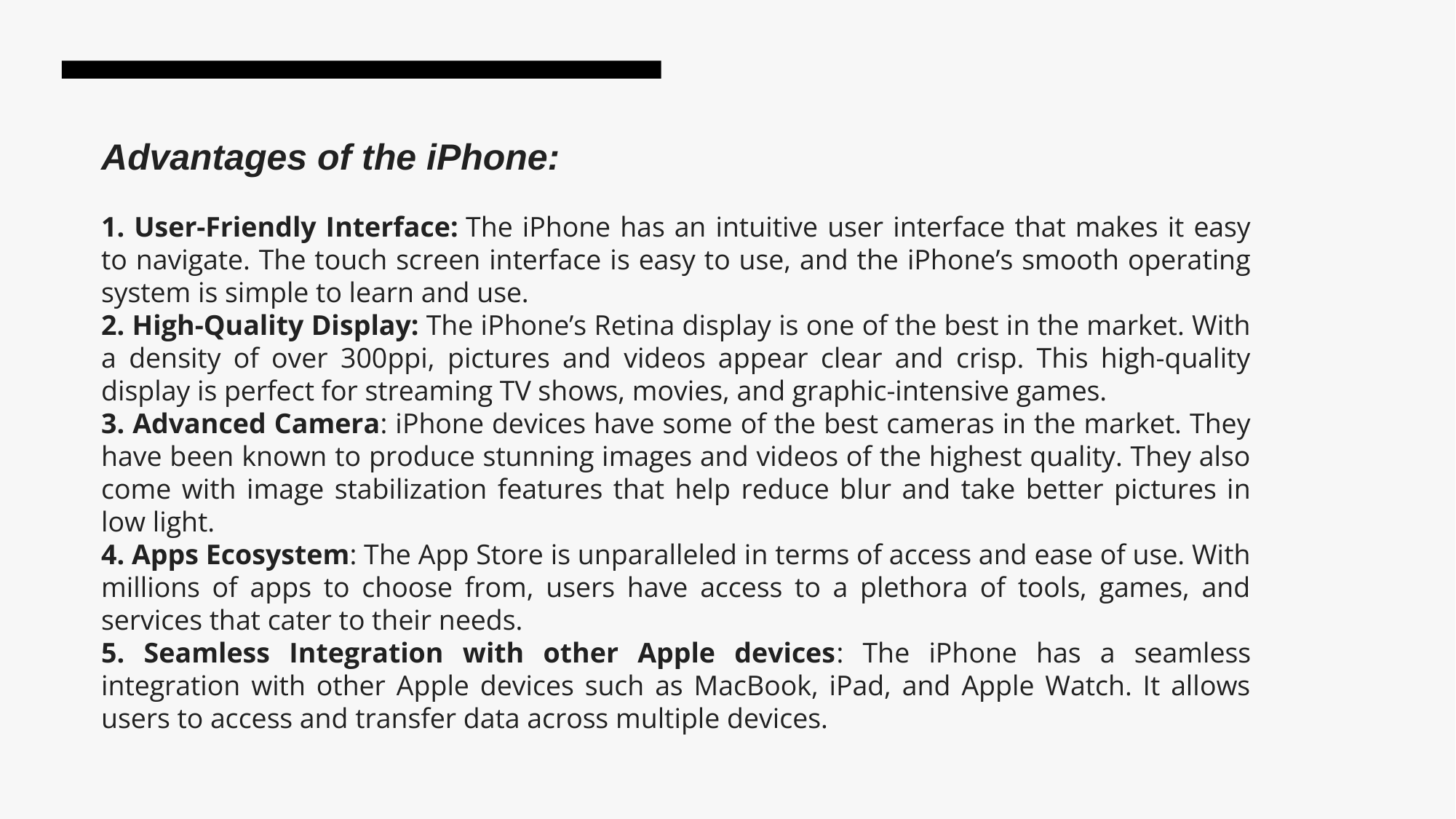

Advantages of the iPhone:

1. User-Friendly Interface: The iPhone has an intuitive user interface that makes it easy to navigate. The touch screen interface is easy to use, and the iPhone’s smooth operating system is simple to learn and use.
2. High-Quality Display: The iPhone’s Retina display is one of the best in the market. With a density of over 300ppi, pictures and videos appear clear and crisp. This high-quality display is perfect for streaming TV shows, movies, and graphic-intensive games.
3. Advanced Camera: iPhone devices have some of the best cameras in the market. They have been known to produce stunning images and videos of the highest quality. They also come with image stabilization features that help reduce blur and take better pictures in low light.
4. Apps Ecosystem: The App Store is unparalleled in terms of access and ease of use. With millions of apps to choose from, users have access to a plethora of tools, games, and services that cater to their needs.
5. Seamless Integration with other Apple devices: The iPhone has a seamless integration with other Apple devices such as MacBook, iPad, and Apple Watch. It allows users to access and transfer data across multiple devices.